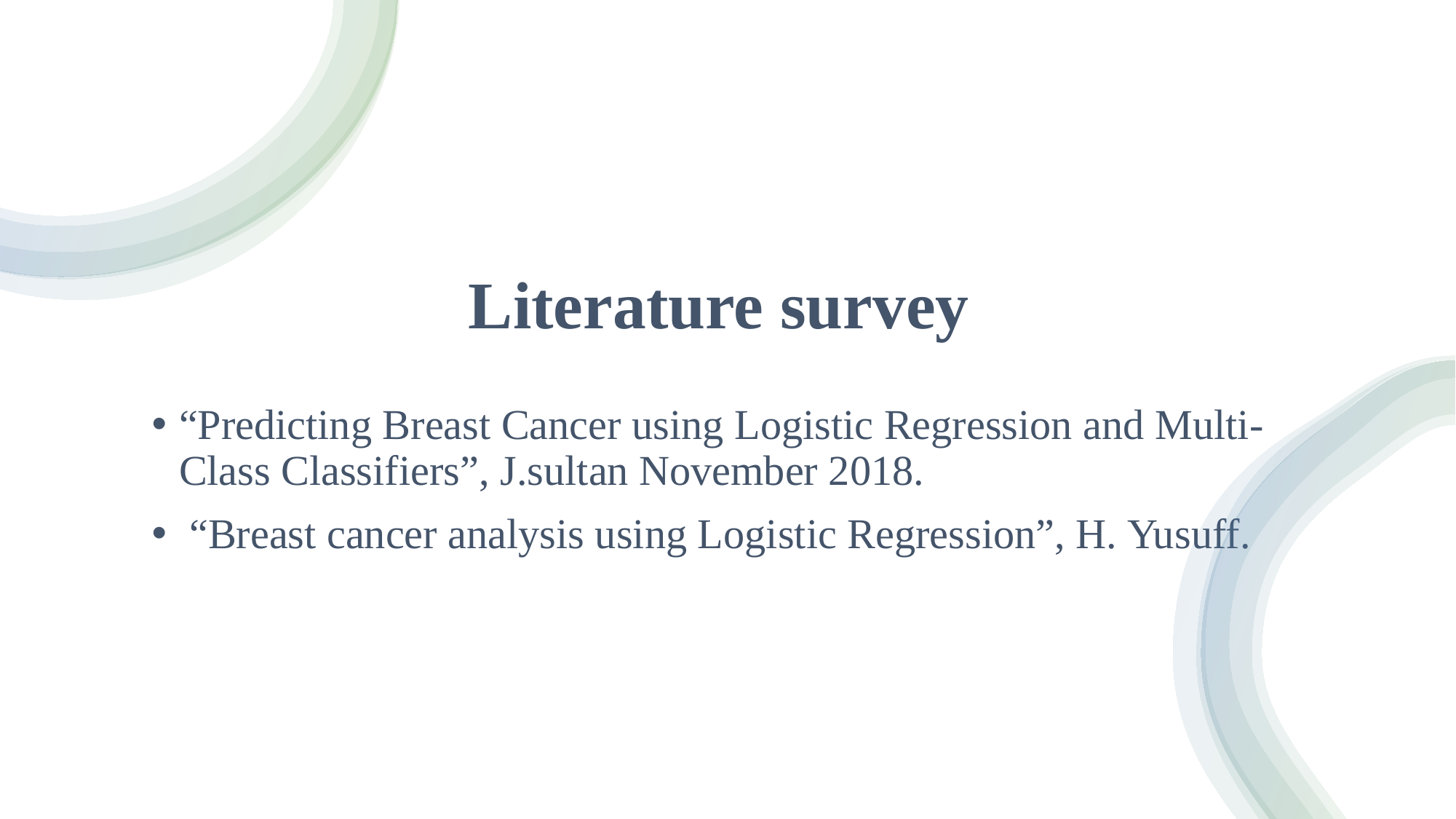

# Literature survey
“Predicting Breast Cancer using Logistic Regression and Multi-Class Classifiers”, J.sultan November 2018.
 “Breast cancer analysis using Logistic Regression”, H. Yusuff.